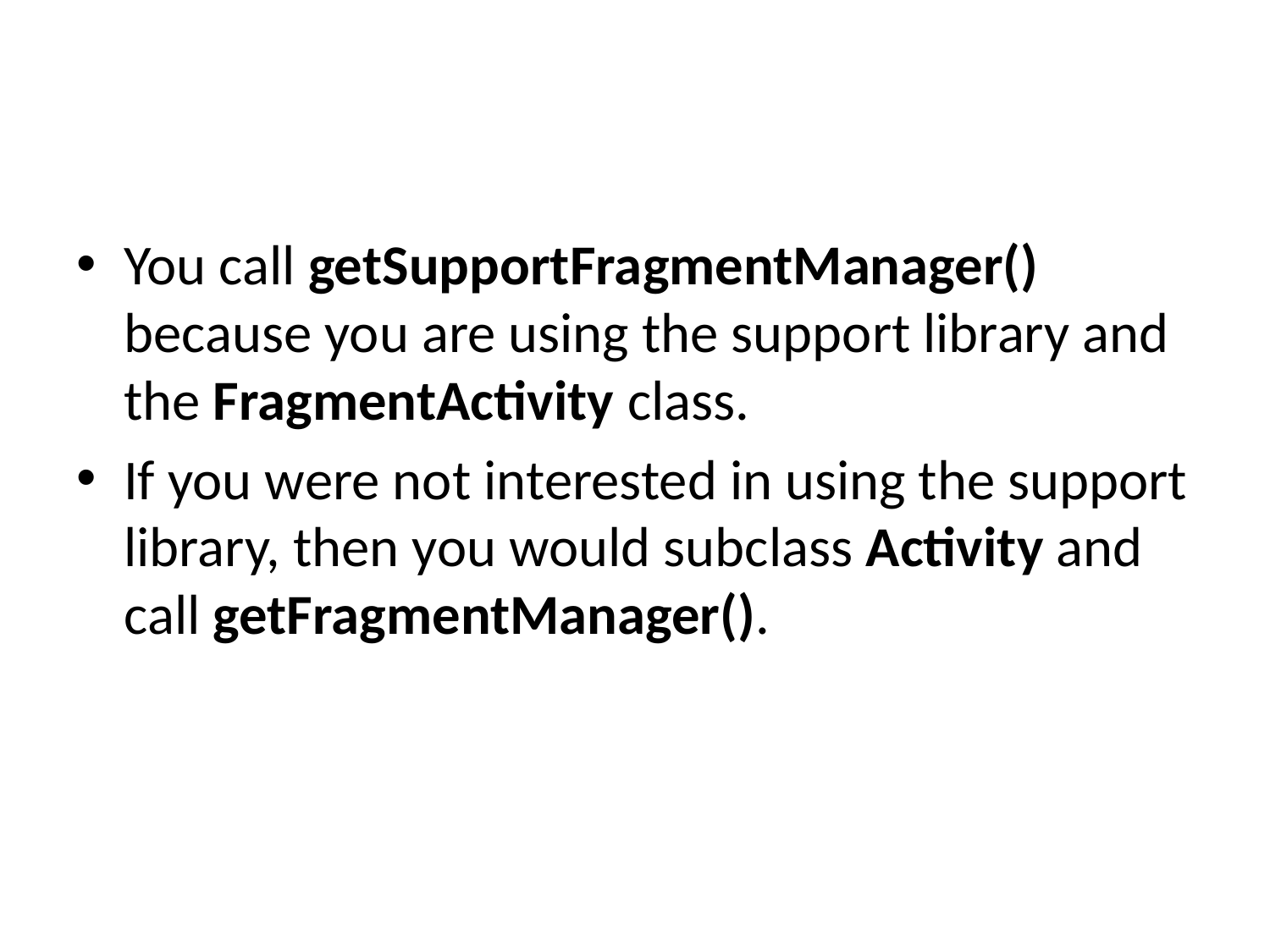

#
You call getSupportFragmentManager() because you are using the support library and the FragmentActivity class.
If you were not interested in using the support library, then you would subclass Activity and call getFragmentManager().